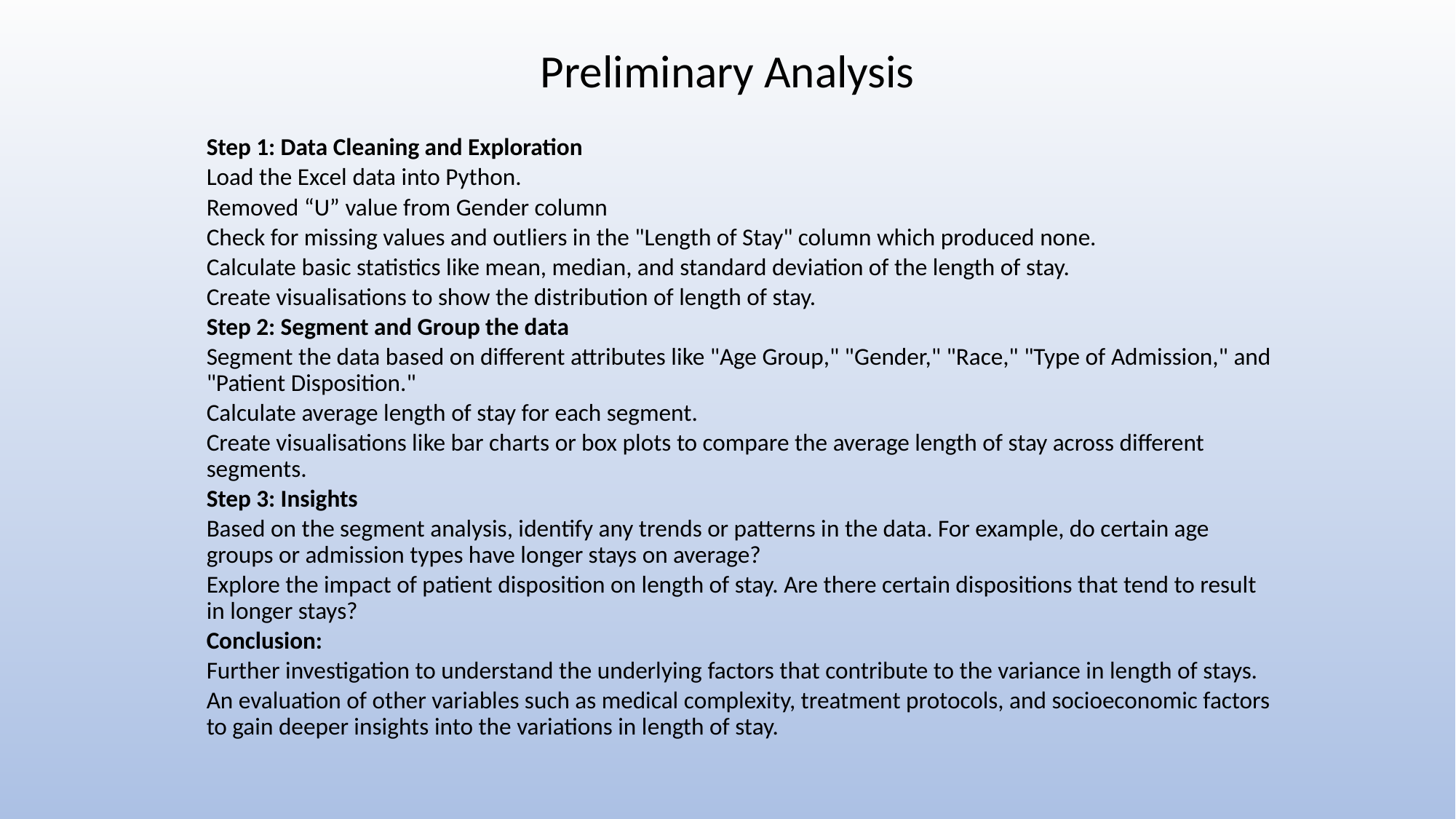

# Preliminary Analysis
Step 1: Data Cleaning and Exploration
Load the Excel data into Python.
Removed “U” value from Gender column
Check for missing values and outliers in the "Length of Stay" column which produced none.
Calculate basic statistics like mean, median, and standard deviation of the length of stay.
Create visualisations to show the distribution of length of stay.
Step 2: Segment and Group the data
Segment the data based on different attributes like "Age Group," "Gender," "Race," "Type of Admission," and "Patient Disposition."
Calculate average length of stay for each segment.
Create visualisations like bar charts or box plots to compare the average length of stay across different segments.
Step 3: Insights
Based on the segment analysis, identify any trends or patterns in the data. For example, do certain age groups or admission types have longer stays on average?
Explore the impact of patient disposition on length of stay. Are there certain dispositions that tend to result in longer stays?
Conclusion:
Further investigation to understand the underlying factors that contribute to the variance in length of stays.
An evaluation of other variables such as medical complexity, treatment protocols, and socioeconomic factors to gain deeper insights into the variations in length of stay.